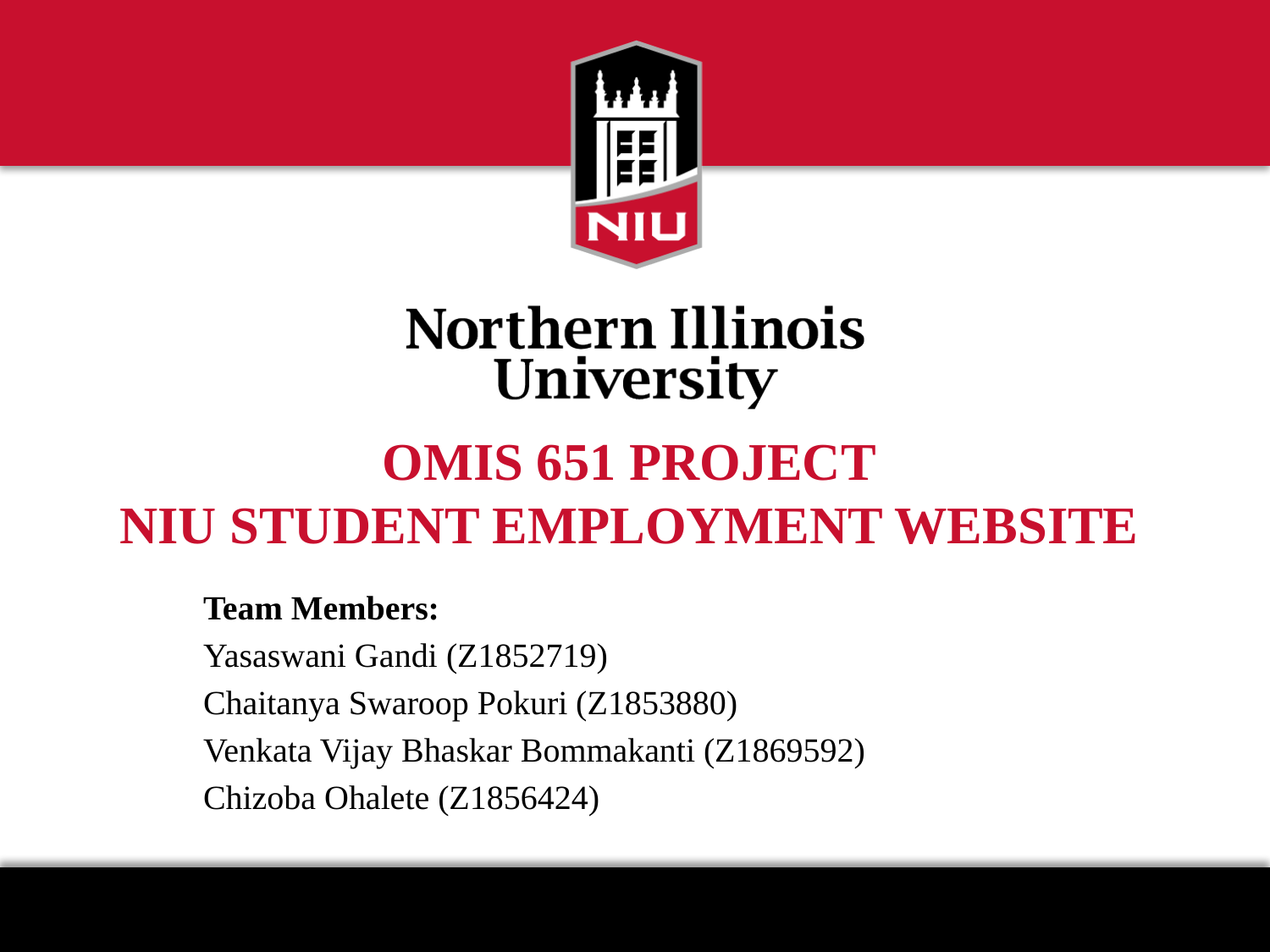

# OMIS 651 PROJECT NIU STUDENT EMPLOYMENT WEBSITE
Team Members:
Yasaswani Gandi (Z1852719)
Chaitanya Swaroop Pokuri (Z1853880)
Venkata Vijay Bhaskar Bommakanti (Z1869592)
Chizoba Ohalete (Z1856424)